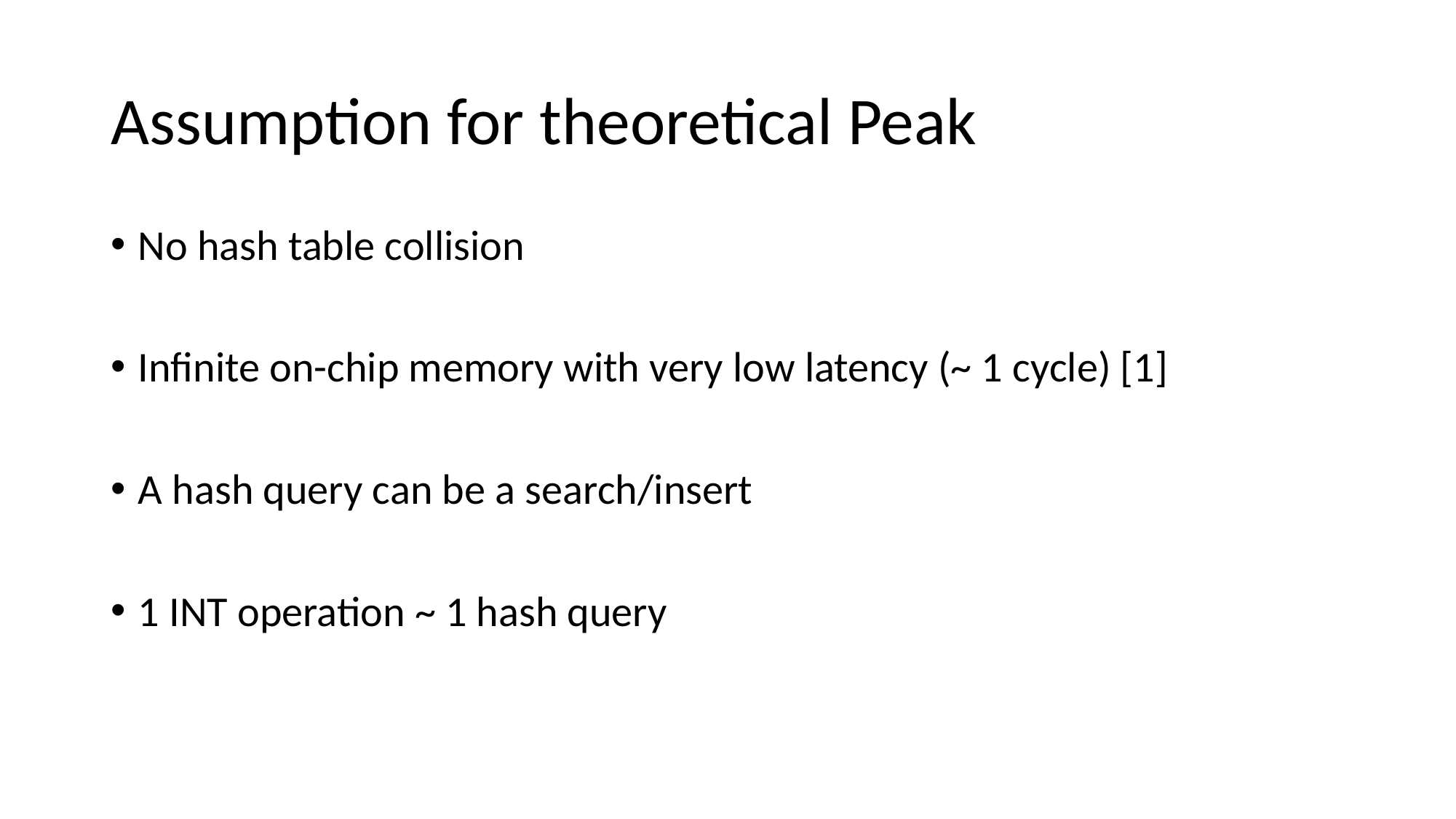

# Assumption for theoretical Peak
No hash table collision

Infinite on-chip memory with very low latency (~ 1 cycle) [1]

A hash query can be a search/insert

1 INT operation ~ 1 hash query